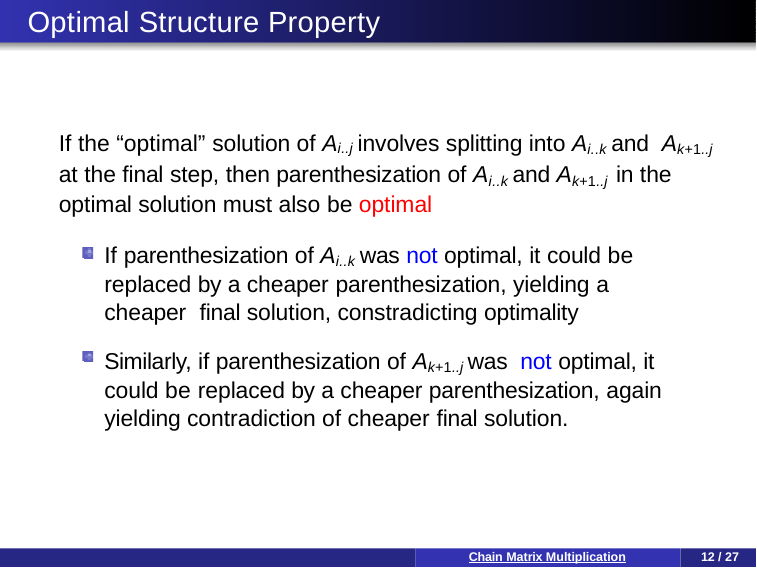

# Optimal Structure Property
If the “optimal” solution of Ai..j involves splitting into Ai..k and  Ak+1..j at the final step, then parenthesization of Ai..k and Ak+1..j  in the optimal solution must also be optimal

If parenthesization of Ai..k was not optimal, it could be  replaced by a cheaper parenthesization, yielding a cheaper  final solution, constradicting optimality
Similarly, if parenthesization of Ak+1..j was  not optimal, it  could be replaced by a cheaper parenthesization, again  yielding contradiction of cheaper final solution.

Chain Matrix Multiplication
12 / 27